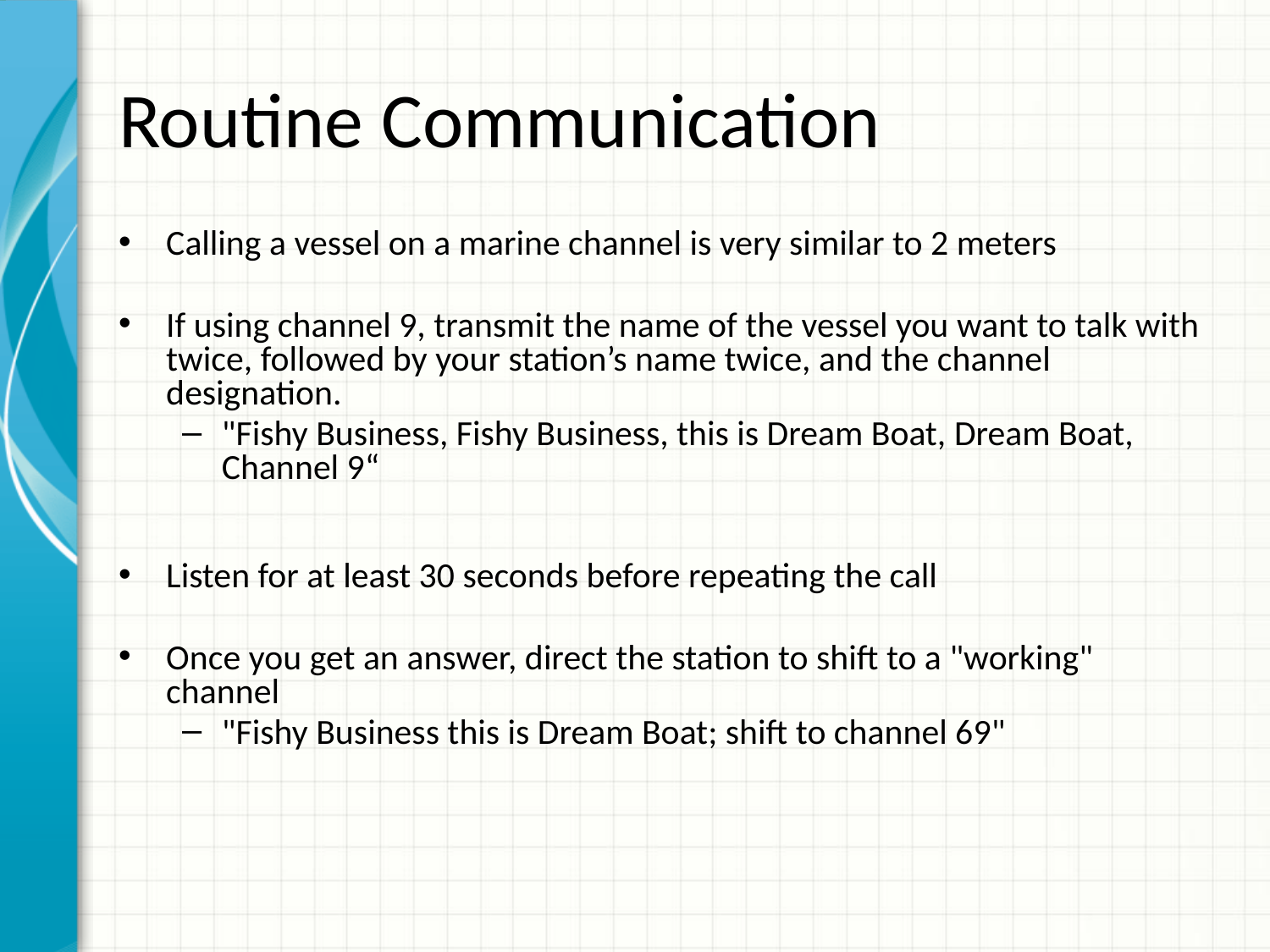

# Routine Communication
Calling a vessel on a marine channel is very similar to 2 meters

If using channel 9, transmit the name of the vessel you want to talk with twice, followed by your station’s name twice, and the channel designation.
"Fishy Business, Fishy Business, this is Dream Boat, Dream Boat, Channel 9“

Listen for at least 30 seconds before repeating the call

Once you get an answer, direct the station to shift to a "working" channel
"Fishy Business this is Dream Boat; shift to channel 69"